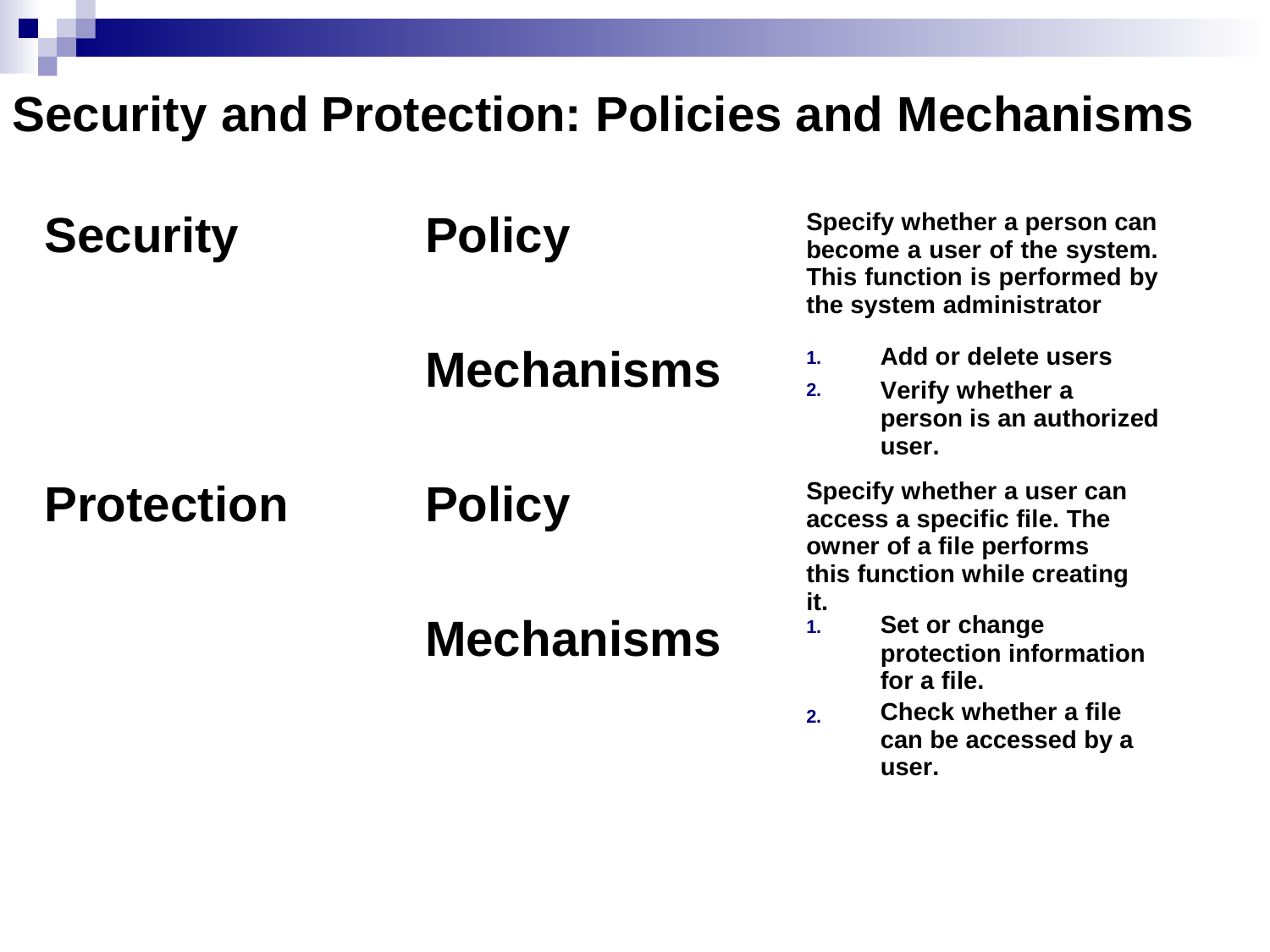

Security and
Protection: Policies
and Mechanisms
Specify whether a person can
become a user of the system. This function is performed by the system administrator
Security
Policy
Add or delete users
Verify whether a person is an authorized user.
Mechanisms
1.
2.
Specify whether a user can
access a specific file. The owner of a file performs this function while creating it.
Protection
Policy
Set or change
protection information for a file.
Check whether a file can be accessed by a user.
Mechanisms
1.
2.